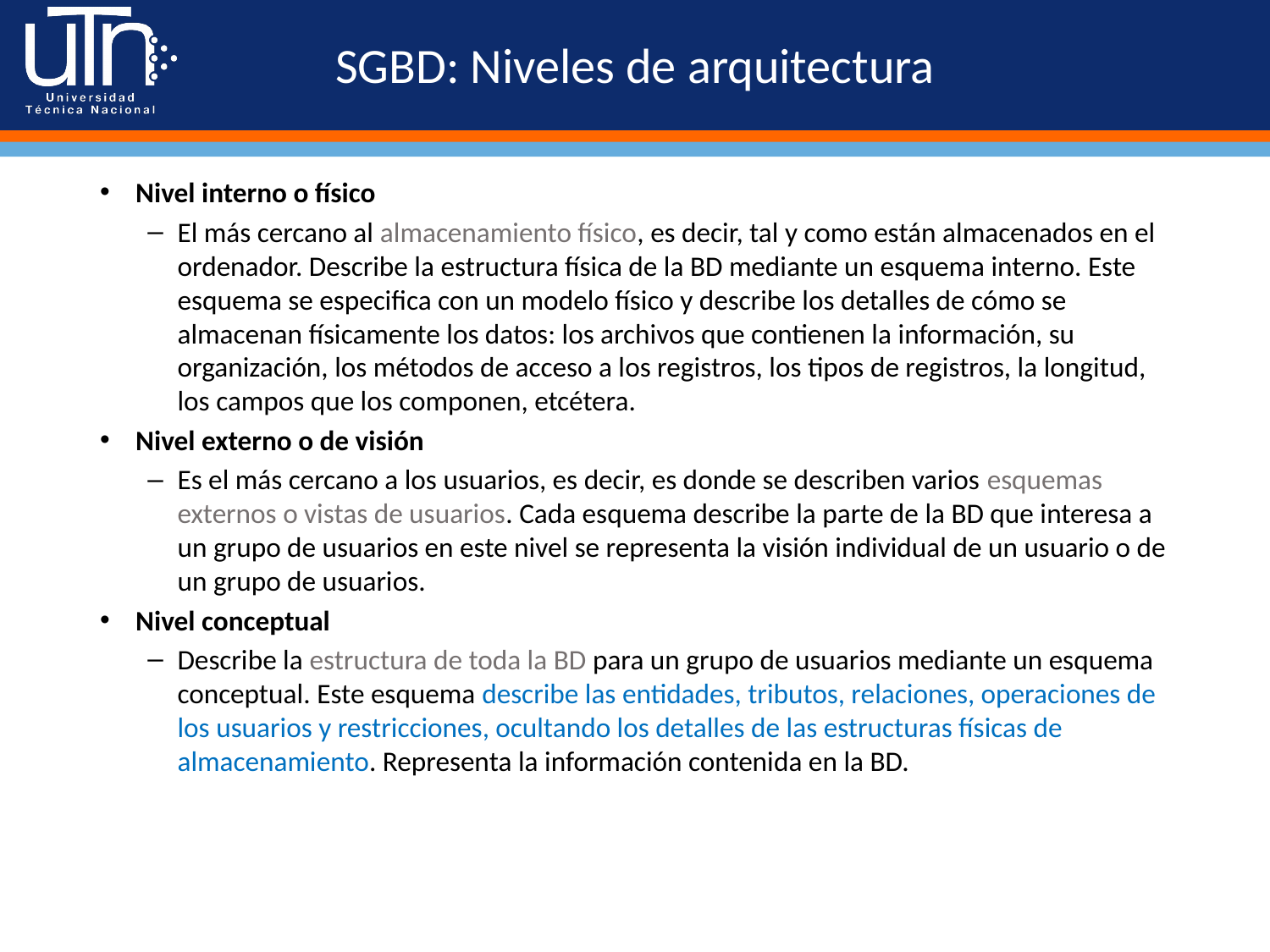

# SGBD: Niveles de arquitectura
Nivel interno o físico
El más cercano al almacenamiento físico, es decir, tal y como están almacenados en el ordenador. Describe la estructura física de la BD mediante un esquema interno. Este esquema se especifica con un modelo físico y describe los detalles de cómo se almacenan físicamente los datos: los archivos que contienen la información, su organización, los métodos de acceso a los registros, los tipos de registros, la longitud, los campos que los componen, etcétera.
Nivel externo o de visión
Es el más cercano a los usuarios, es decir, es donde se describen varios esquemas externos o vistas de usuarios. Cada esquema describe la parte de la BD que interesa a un grupo de usuarios en este nivel se representa la visión individual de un usuario o de un grupo de usuarios.
Nivel conceptual
Describe la estructura de toda la BD para un grupo de usuarios mediante un esquema conceptual. Este esquema describe las entidades, tributos, relaciones, operaciones de los usuarios y restricciones, ocultando los detalles de las estructuras físicas de almacenamiento. Representa la información contenida en la BD.